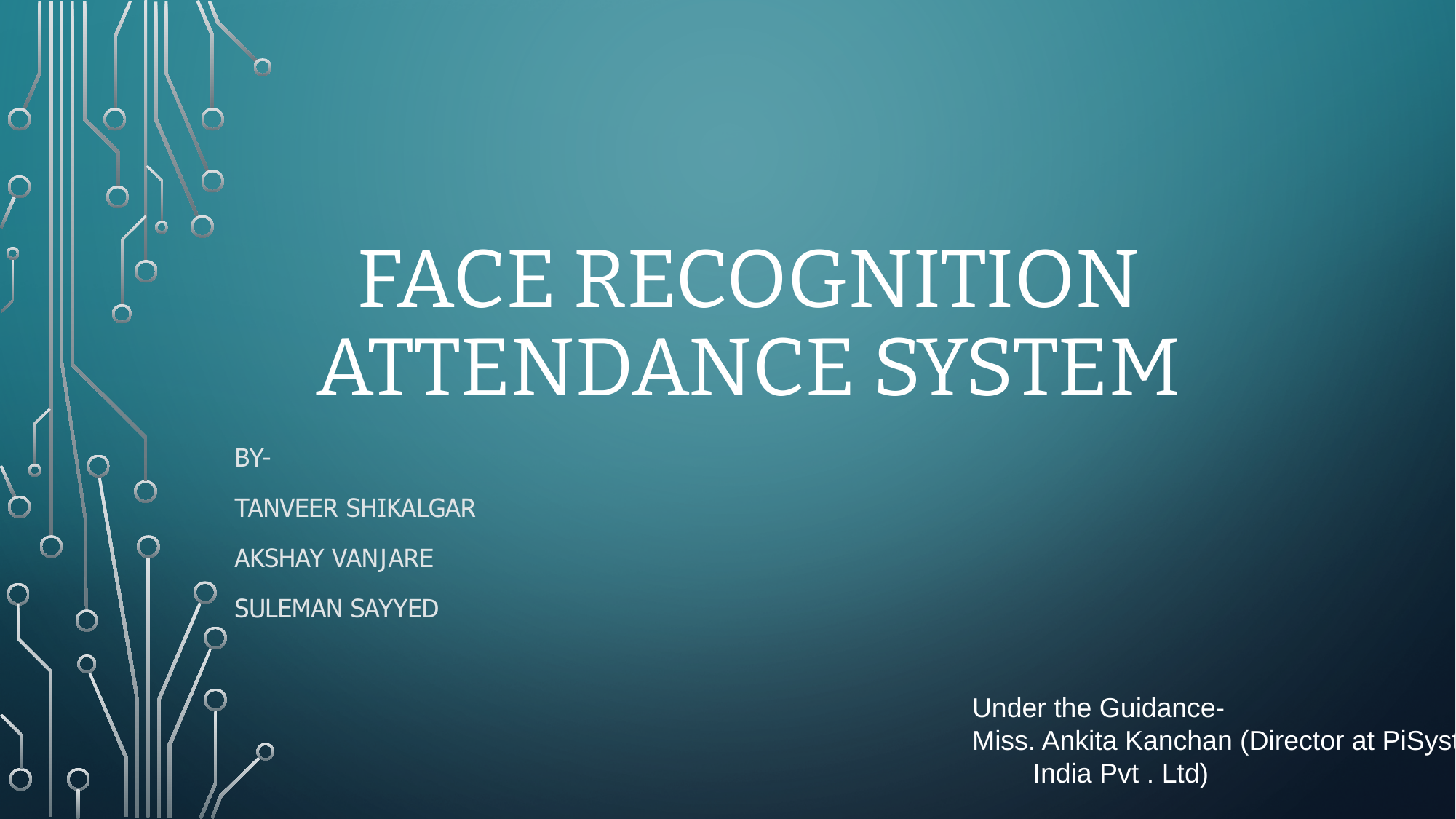

# Face recognition ATTENDANCE SYSTEM
By-
Tanveer shikalgar
Akshay vanjare
Suleman sayyed
Under the Guidance-
Miss. Ankita Kanchan (Director at PiSyst              India Pvt . Ltd)